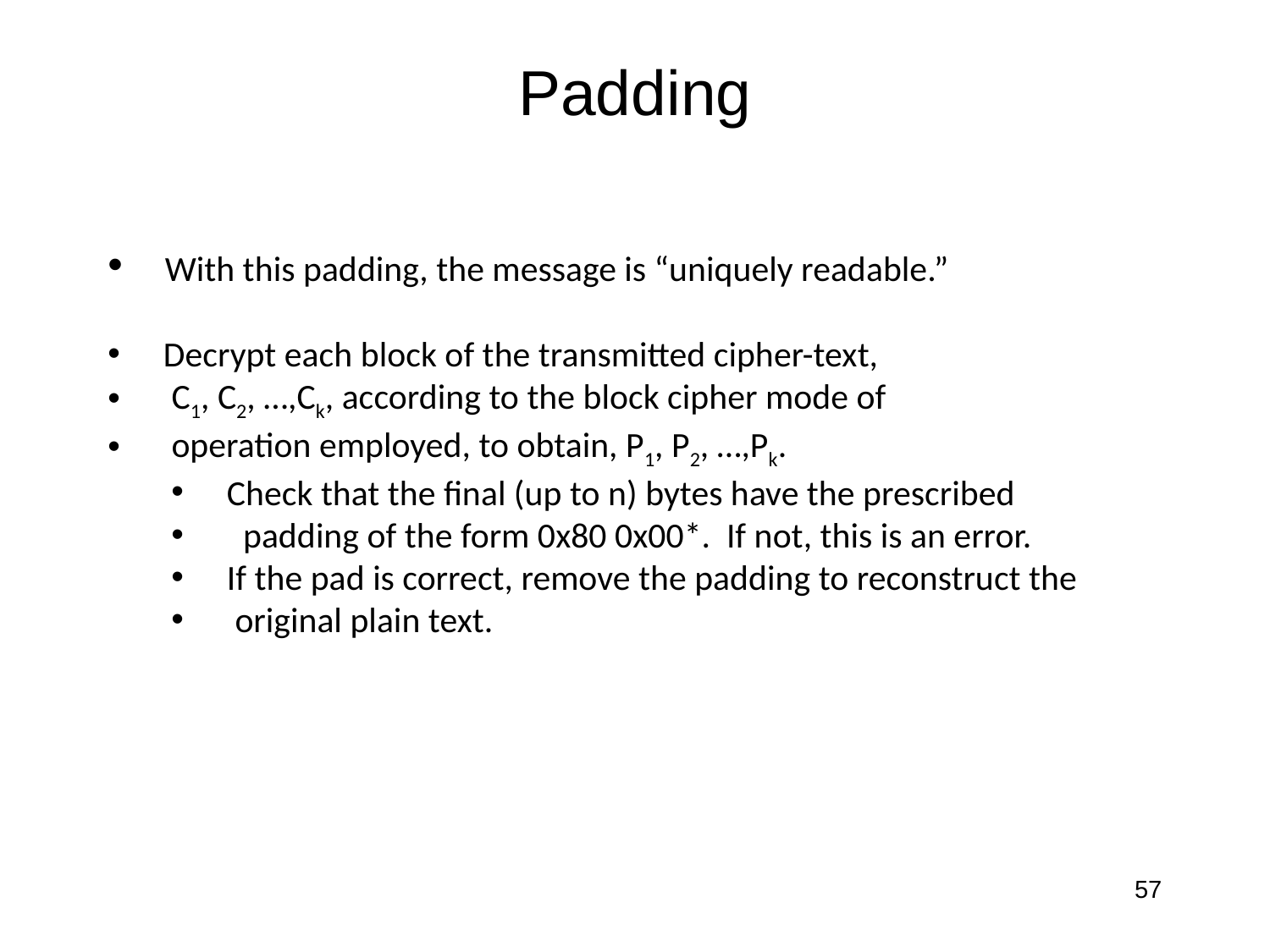

# Padding

 With this padding, the message is “uniquely readable.”

 Decrypt each block of the transmitted cipher-text,
  C1, C2, …,Ck, according to the block cipher mode of
  operation employed, to obtain, P1, P2, …,Pk.
 Check that the final (up to n) bytes have the prescribed
   padding of the form 0x80 0x00*.  If not, this is an error.
 If the pad is correct, remove the padding to reconstruct the
  original plain text.

57